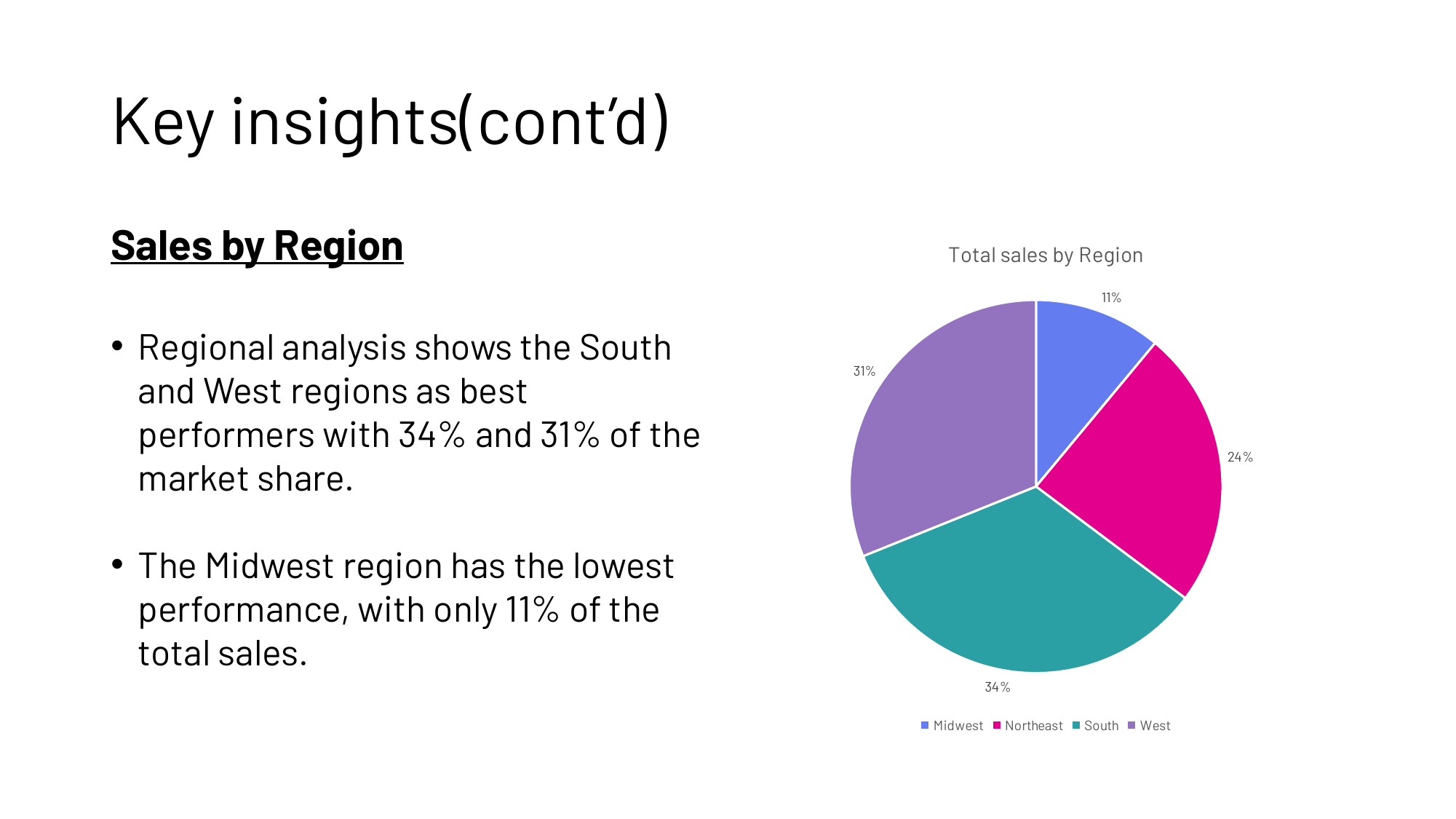

# Key insights(cont’d)
Sales by Region

Regional analysis shows the South and West regions as best performers with 34% and 31% of the market share.

The Midwest region has the lowest performance, with only 11% of the total sales.

### Chart: Total sales by Region

| Category | Total |
|---|---|
| Midwest | 641100.0 |
| Northeast | 1404800.0 |
| South | 1957400.0 |
| West | 1806406.0 |